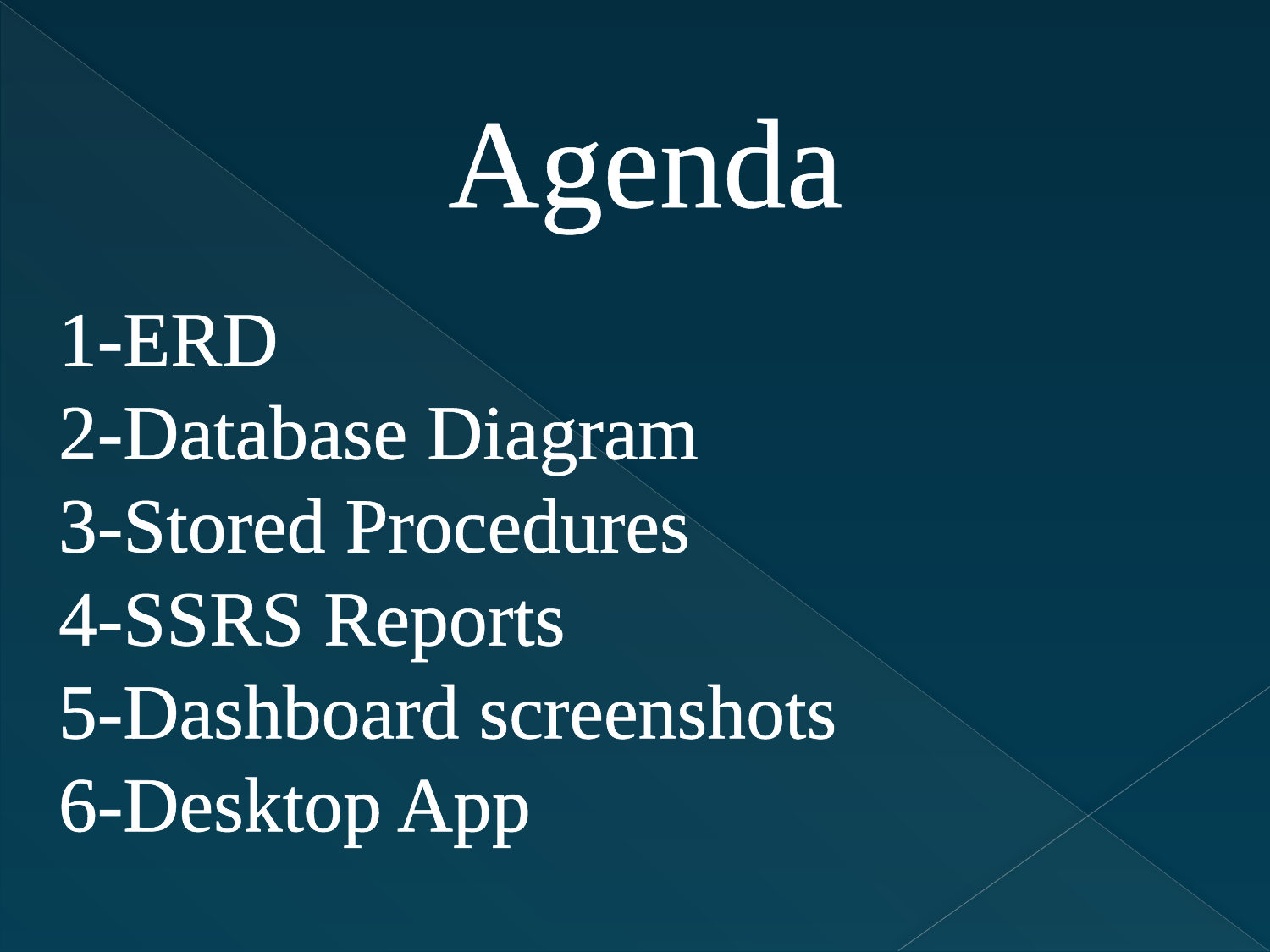

Agenda
1-ERD
2-Database Diagram
3-Stored Procedures
4-SSRS Reports
5-Dashboard screenshots
6-Desktop App